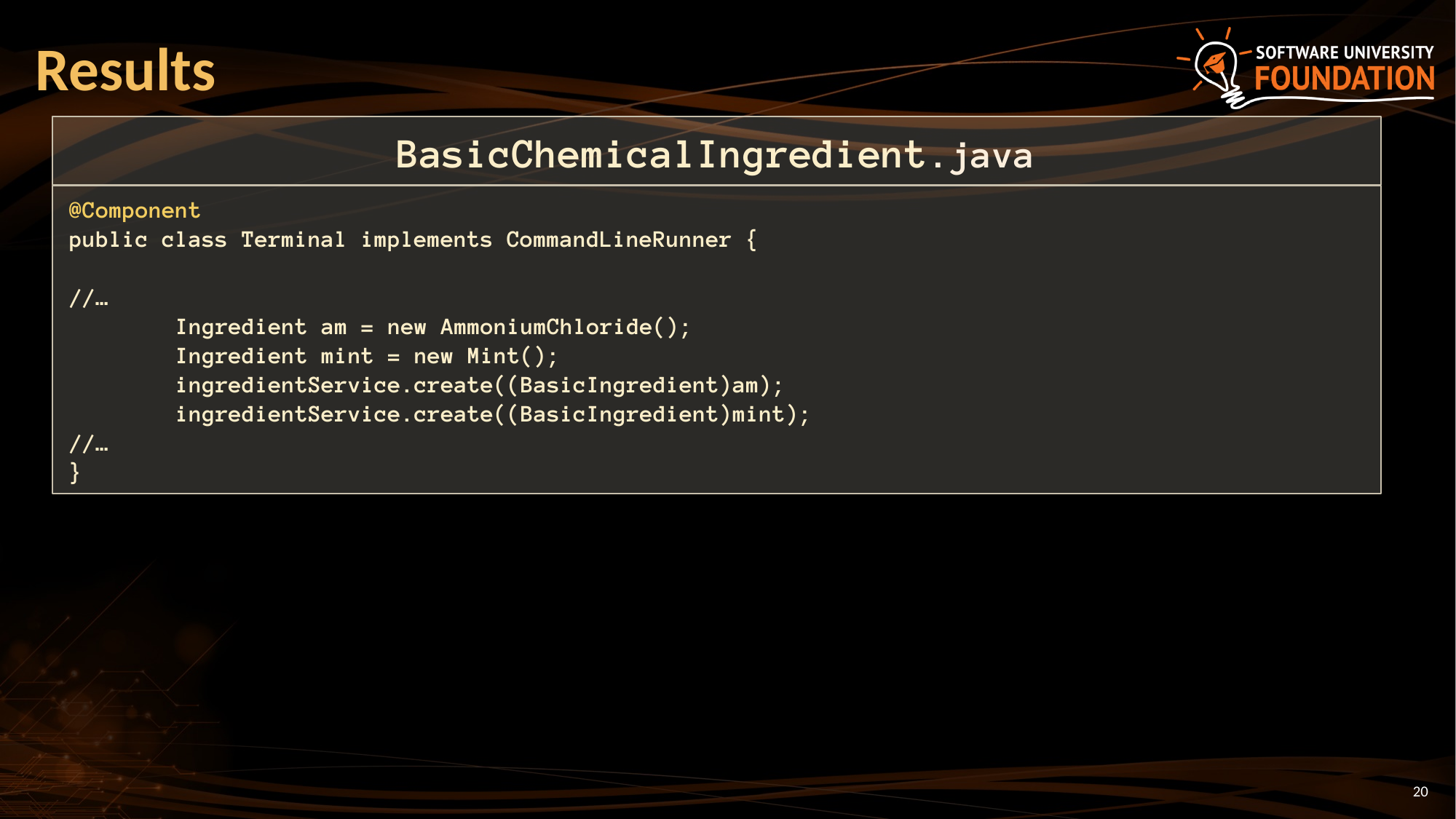

# Results
BasicChemicalIngredient.java
@Component
public class Terminal implements CommandLineRunner {

//…
        Ingredient am = new AmmoniumChloride();
        Ingredient mint = new Mint();
        ingredientService.create((BasicIngredient)am);
        ingredientService.create((BasicIngredient)mint);
//…
}
20